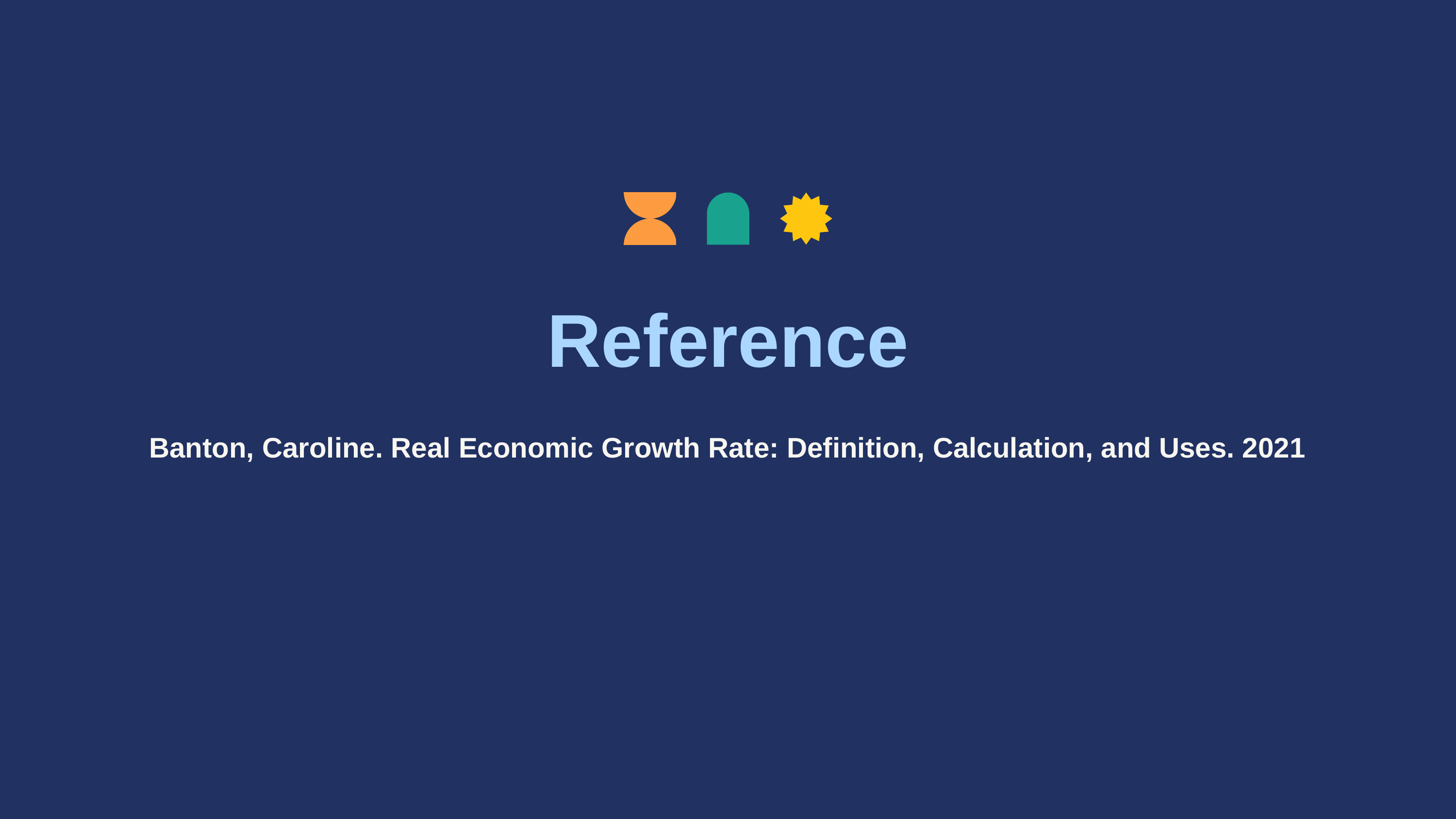

Reference
Banton, Caroline. Real Economic Growth Rate: Definition, Calculation, and Uses. 2021